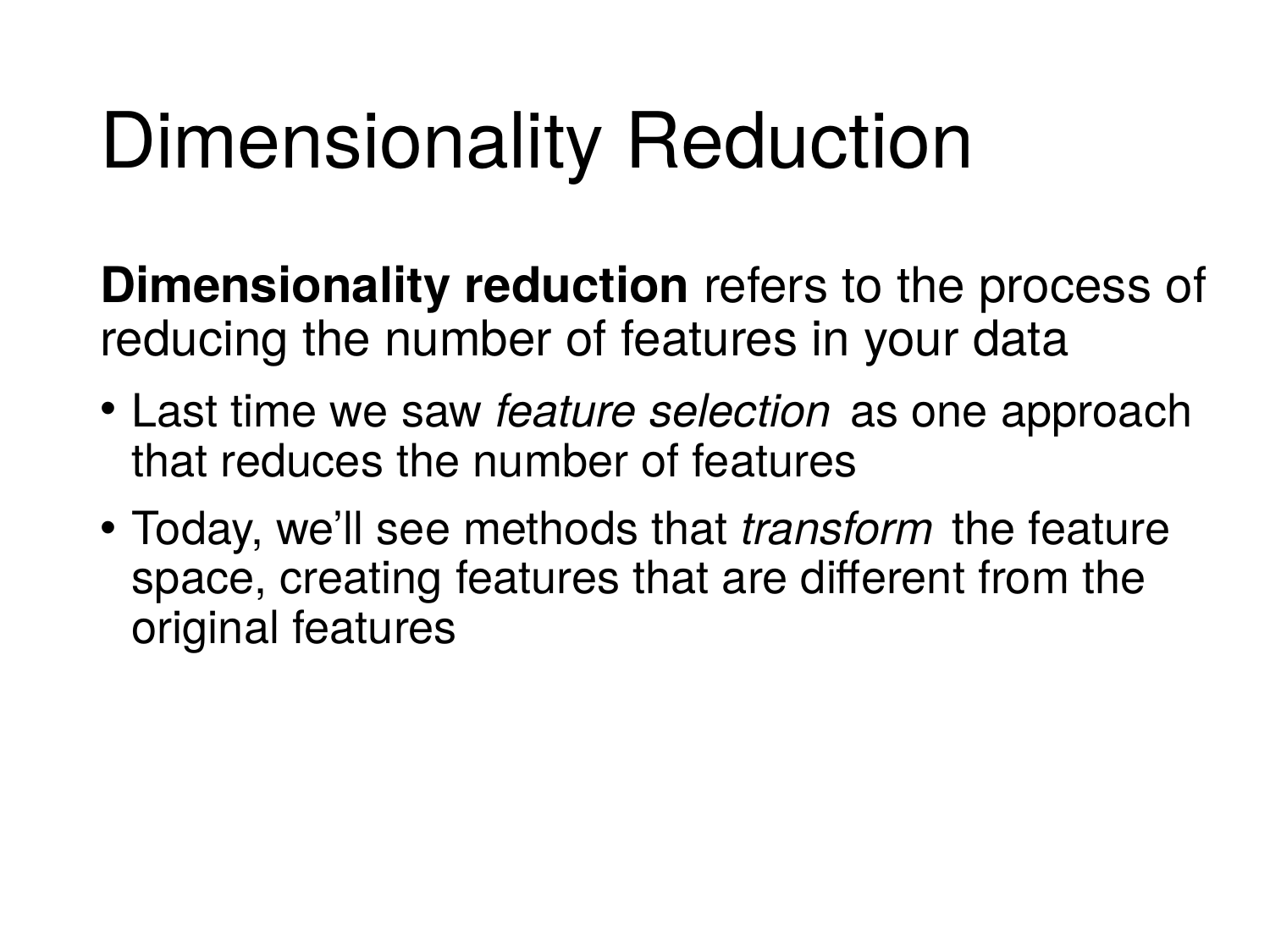

# Dimensionality Reduction
Dimensionality reduction refers to the process of reducing the number of features in your data
Last time we saw feature selection  as one approach that reduces the number of features
Today, we’ll see methods that transform  the feature space, creating features that are different from the original features